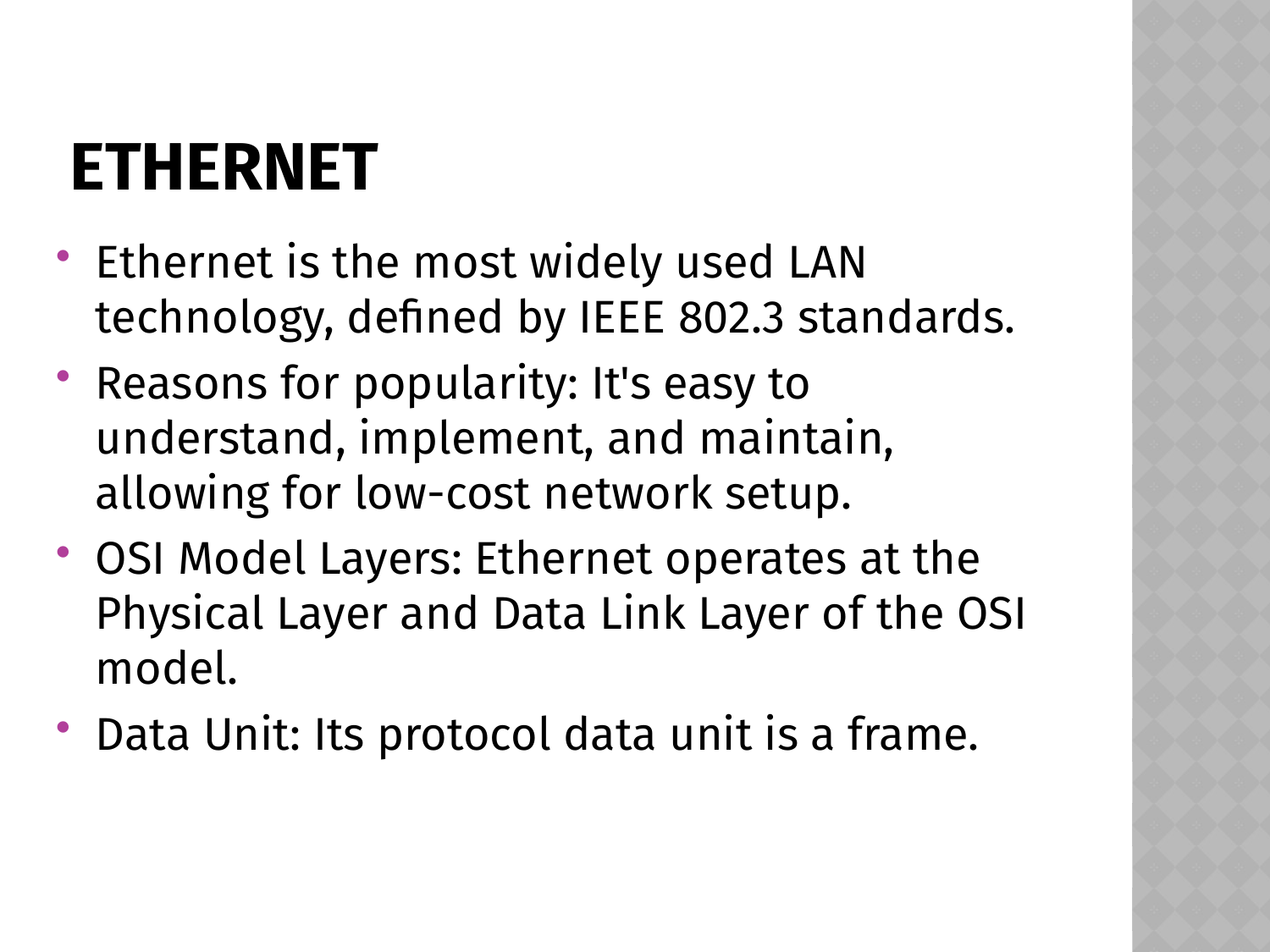

# Ethernet
Ethernet is the most widely used LAN technology, defined by IEEE 802.3 standards.
Reasons for popularity: It's easy to understand, implement, and maintain, allowing for low-cost network setup.
OSI Model Layers: Ethernet operates at the Physical Layer and Data Link Layer of the OSI model.
Data Unit: Its protocol data unit is a frame.